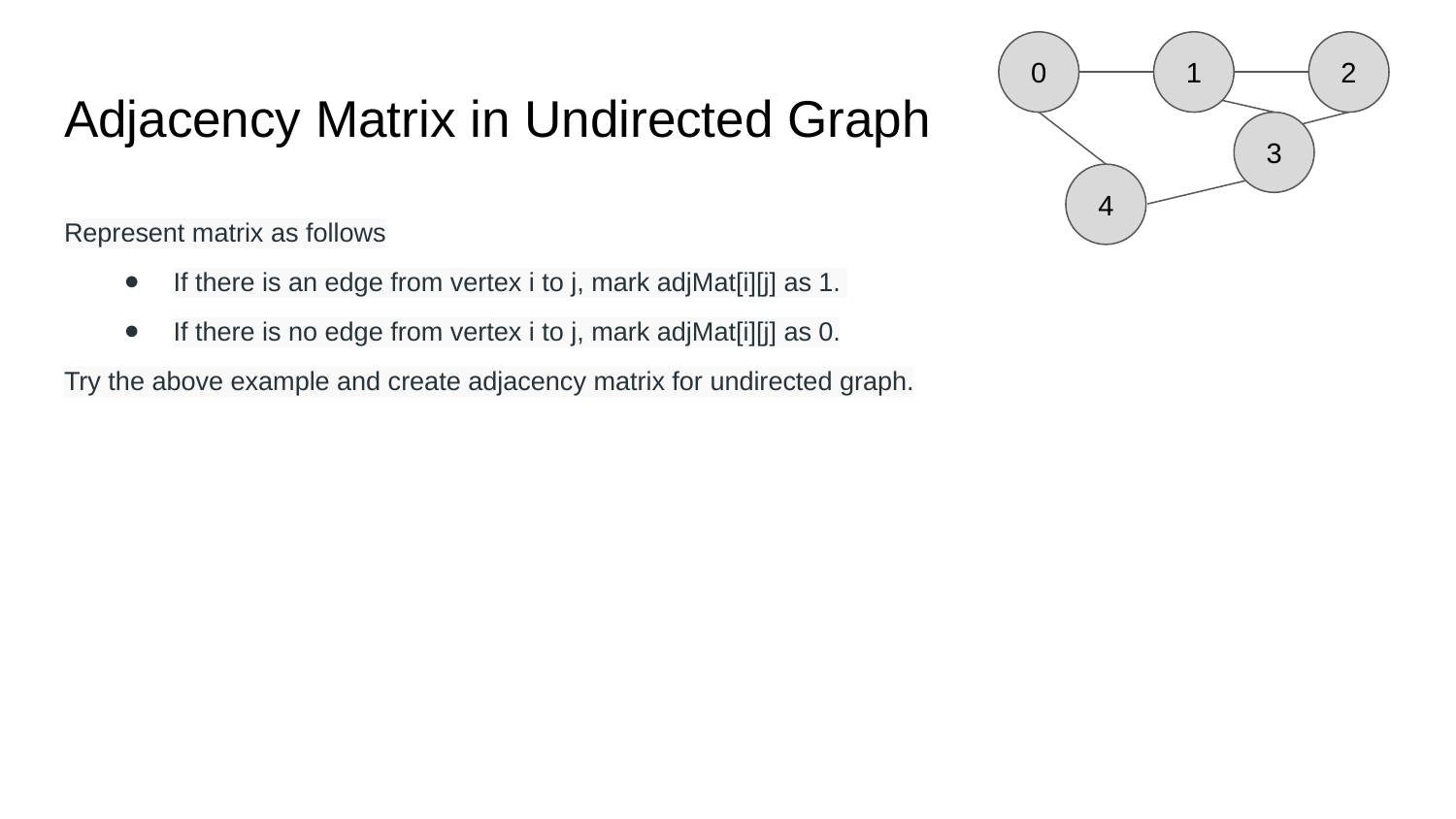

0
1
2
3
4
# Adjacency Matrix in Undirected Graph
Represent matrix as follows
If there is an edge from vertex i to j, mark adjMat[i][j] as 1.
If there is no edge from vertex i to j, mark adjMat[i][j] as 0.
Try the above example and create adjacency matrix for undirected graph.